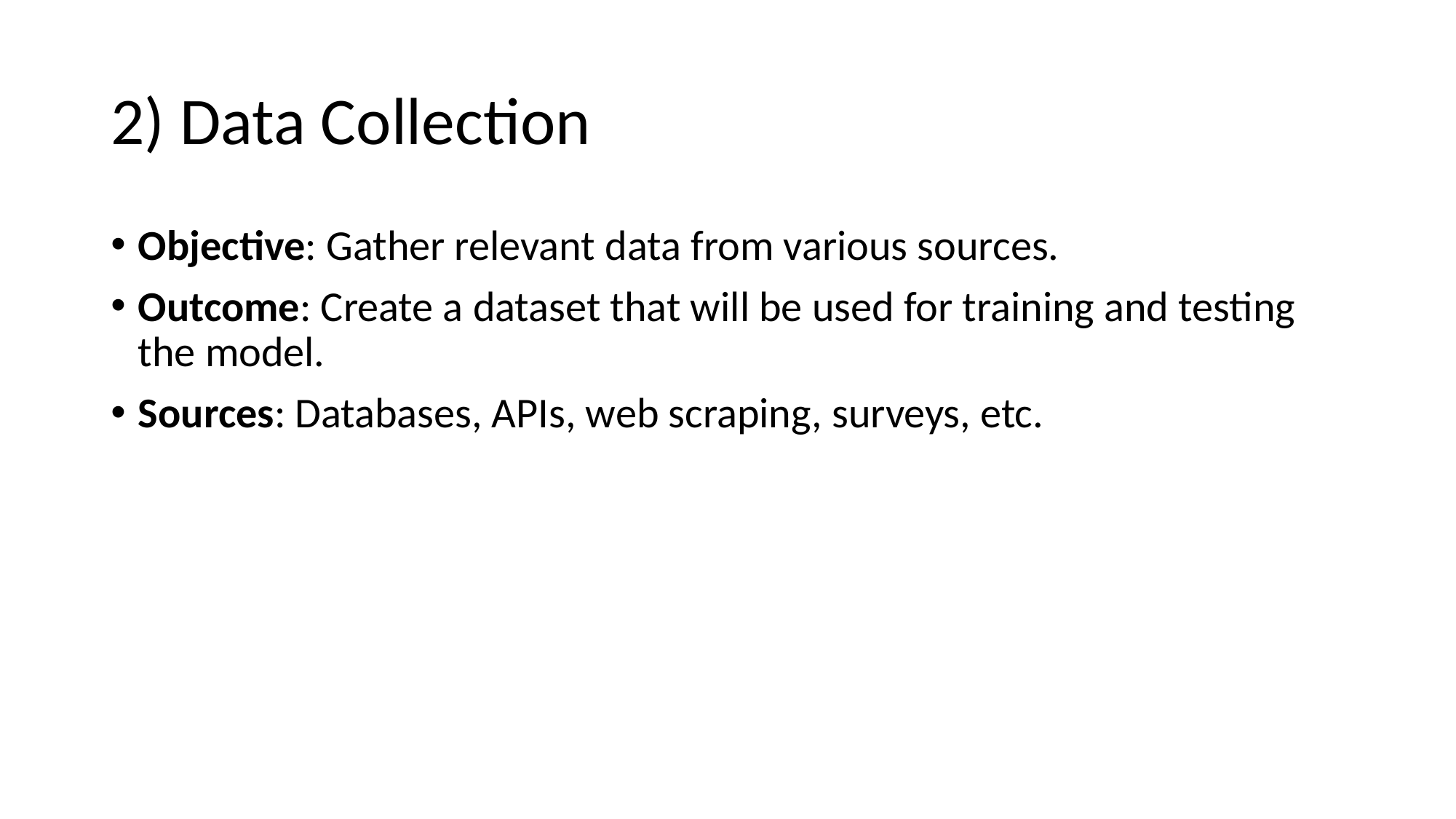

# 2) Data Collection
Objective: Gather relevant data from various sources.
Outcome: Create a dataset that will be used for training and testing the model.
Sources: Databases, APIs, web scraping, surveys, etc.